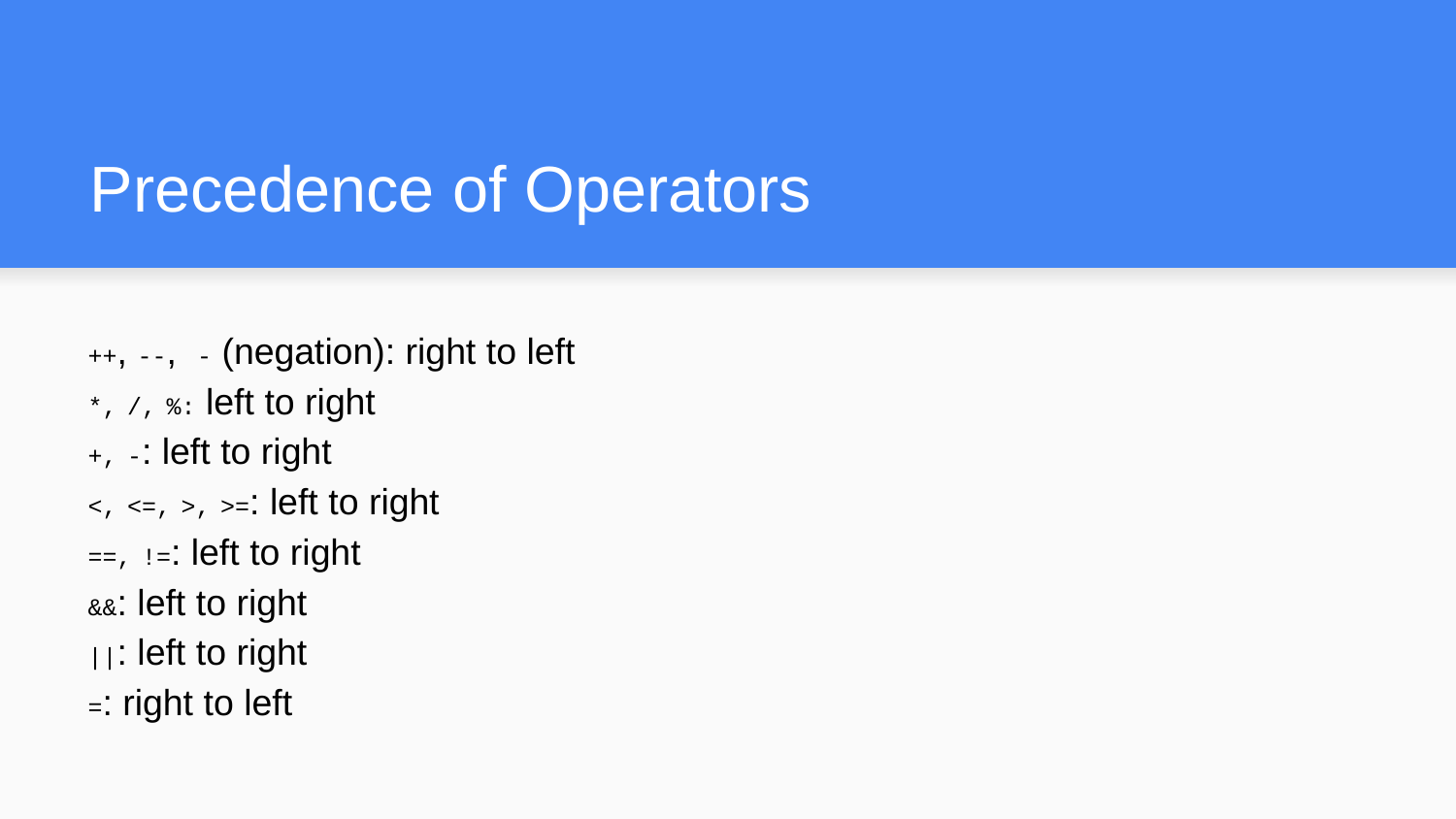

# Precedence of Operators
++, --,  - (negation): right to left
*, /, %: left to right
+, -: left to right
<, <=, >, >=: left to right
==, !=: left to right
&&: left to right
||: left to right
=: right to left